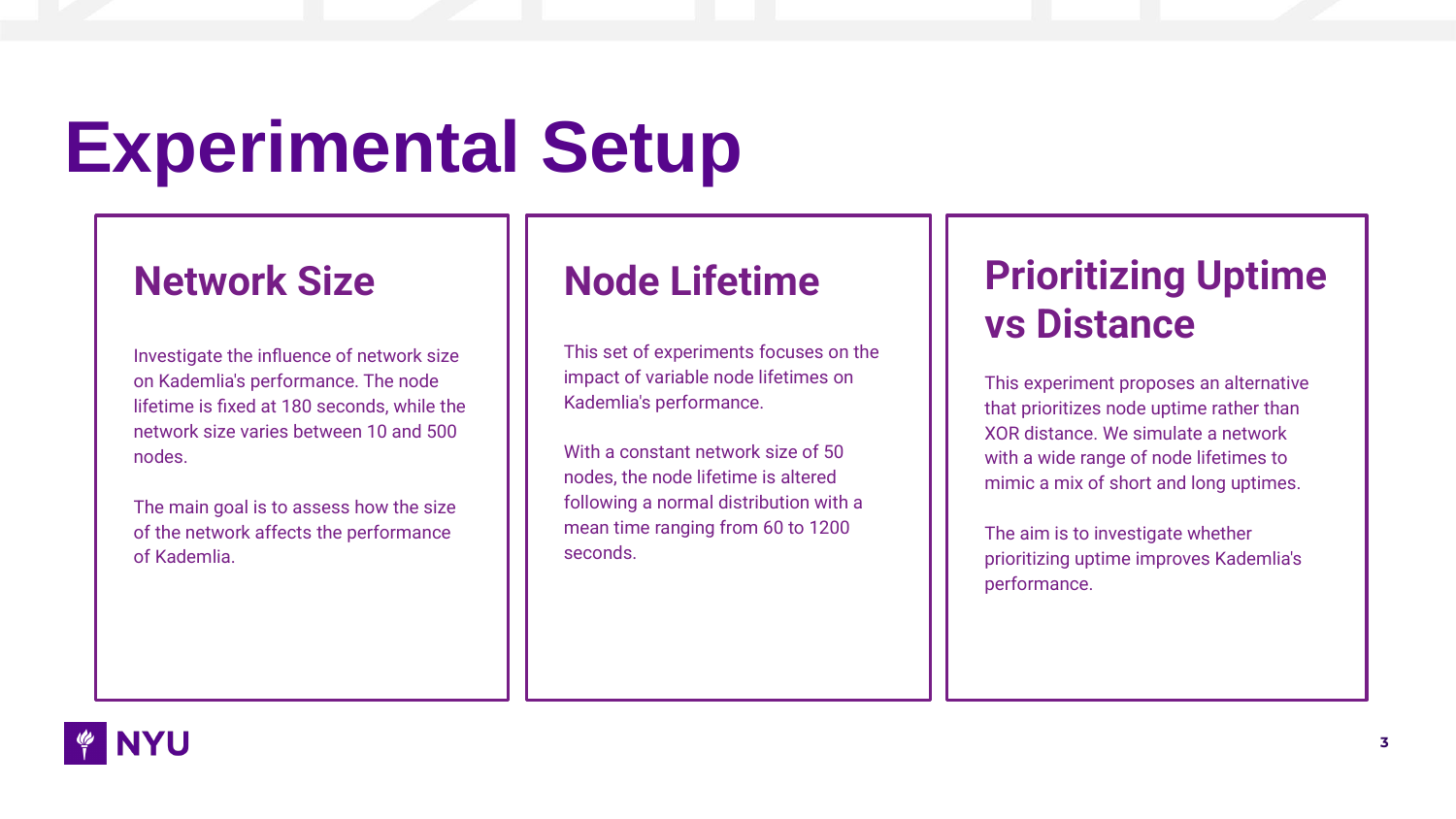

# Experimental Setup

Prioritizing Uptime vs Distance
This experiment proposes an alternative that prioritizes node uptime rather than XOR distance. We simulate a network with a wide range of node lifetimes to mimic a mix of short and long uptimes.

The aim is to investigate whether prioritizing uptime improves Kademlia's performance.

Node Lifetime
This set of experiments focuses on the impact of variable node lifetimes on Kademlia's performance.

With a constant network size of 50 nodes, the node lifetime is altered following a normal distribution with a mean time ranging from 60 to 1200 seconds.

Network Size
Investigate the influence of network size on Kademlia's performance. The node lifetime is fixed at 180 seconds, while the network size varies between 10 and 500 nodes.

The main goal is to assess how the size of the network affects the performance of Kademlia.